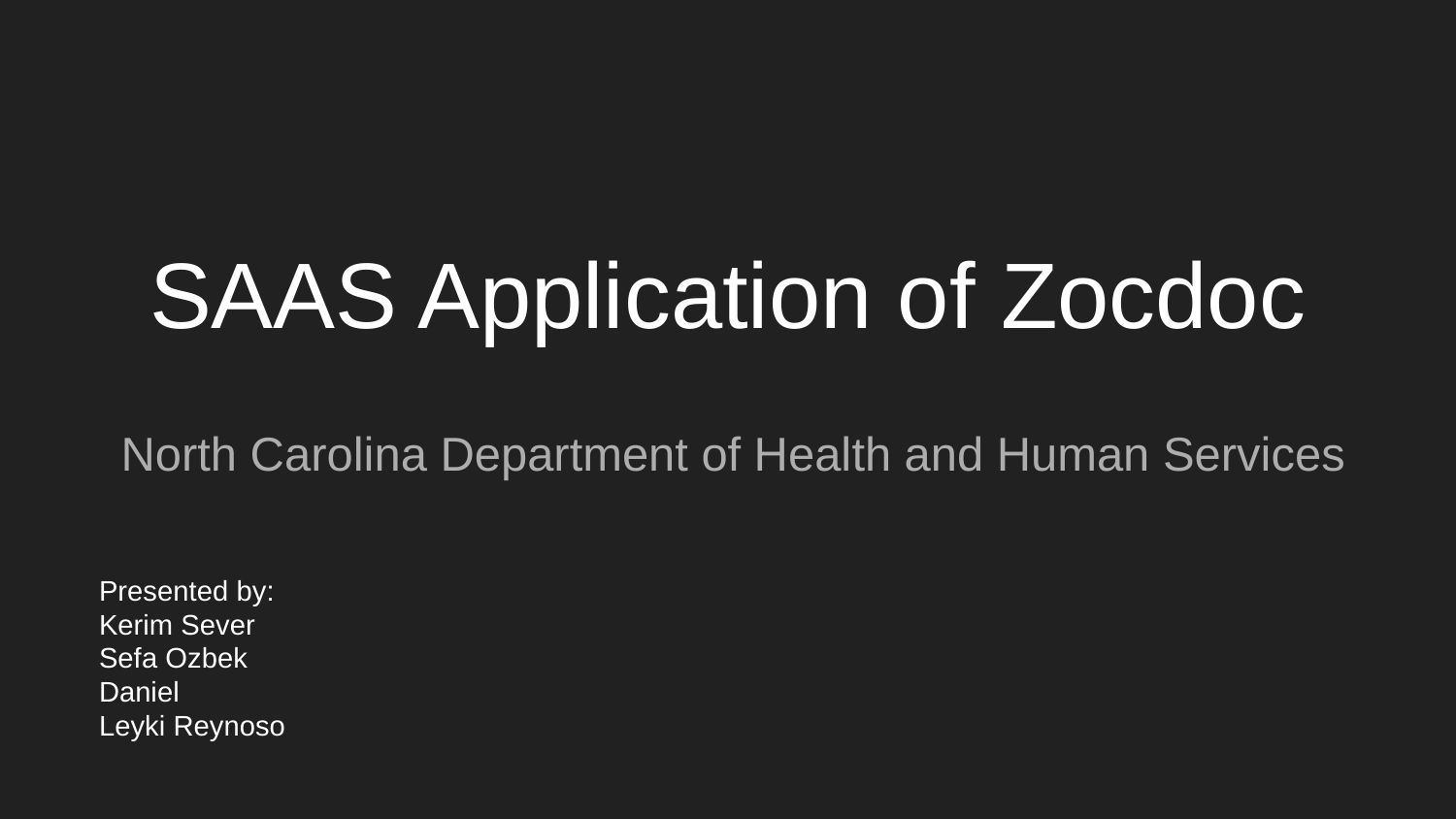

# SAAS Application of Zocdoc
North Carolina Department of Health and Human Services
Presented by:
Kerim Sever
Sefa Ozbek
Daniel
Leyki Reynoso